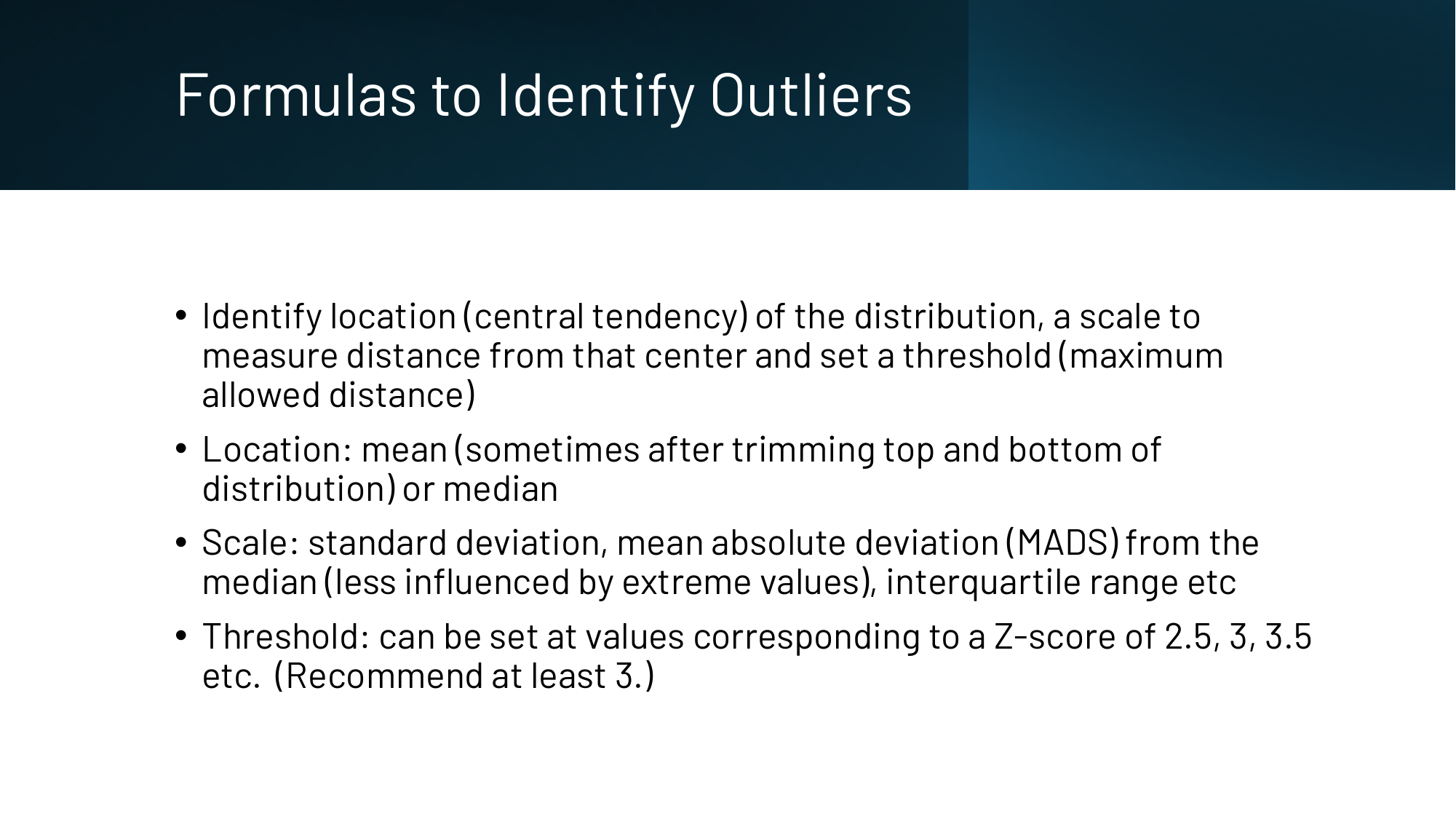

# Formulas to Identify Outliers
Identify location (central tendency) of the distribution, a scale to measure distance from that center and set a threshold (maximum allowed distance)
Location: mean (sometimes after trimming top and bottom of distribution) or median
Scale: standard deviation, mean absolute deviation (MADS) from the median (less influenced by extreme values), interquartile range etc
Threshold: can be set at values corresponding to a Z-score of 2.5, 3, 3.5 etc.  (Recommend at least 3.)